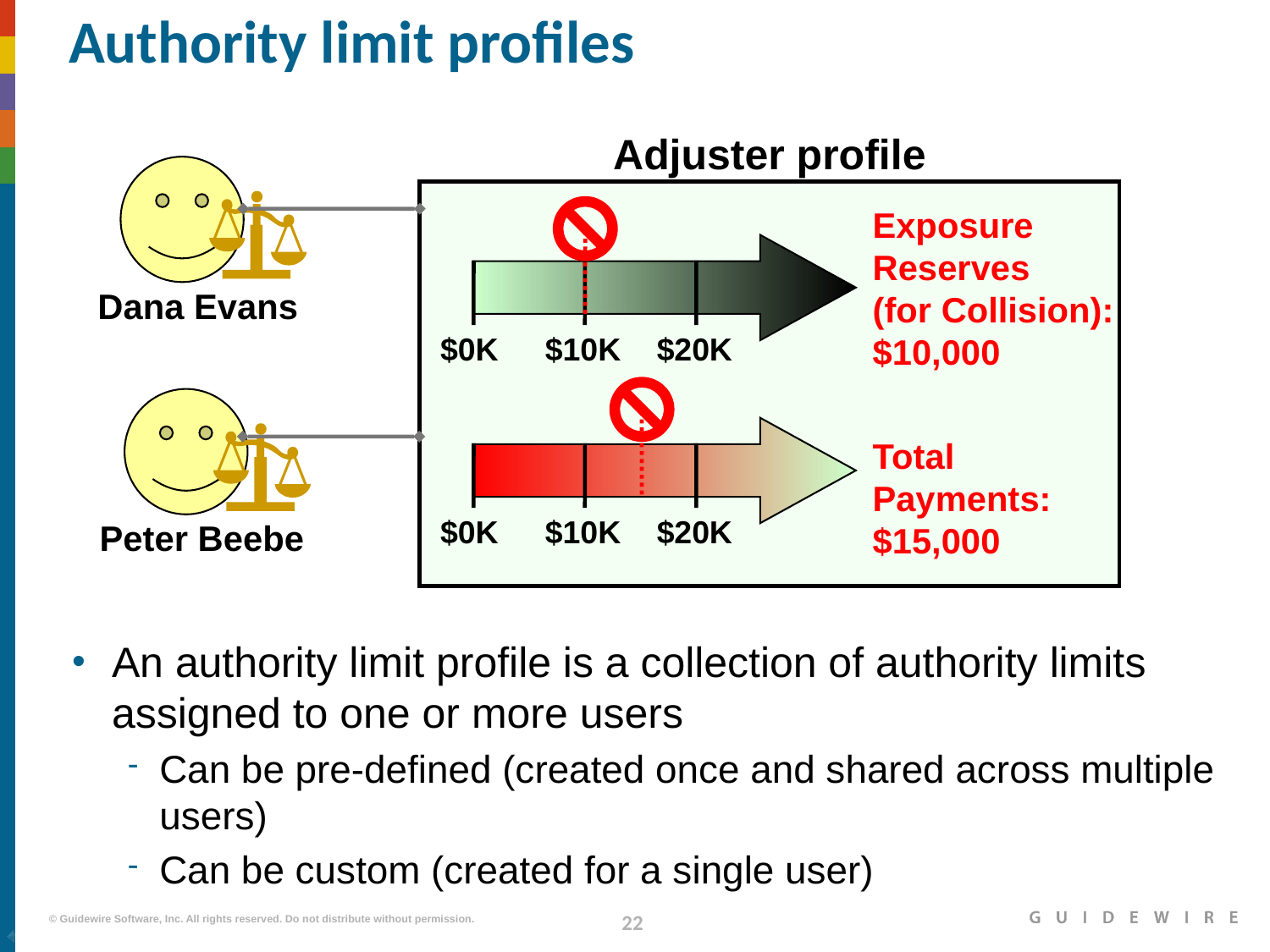

# Authority limit profiles
Adjuster profile

Exposure
Reserves
(for Collision):
$10,000

Dana Evans
$0K
$10K
$20K

Total
Payments:
$15,000

$0K
$10K
$20K
Peter Beebe
An authority limit profile is a collection of authority limits assigned to one or more users
Can be pre-defined (created once and shared across multiple users)
Can be custom (created for a single user)